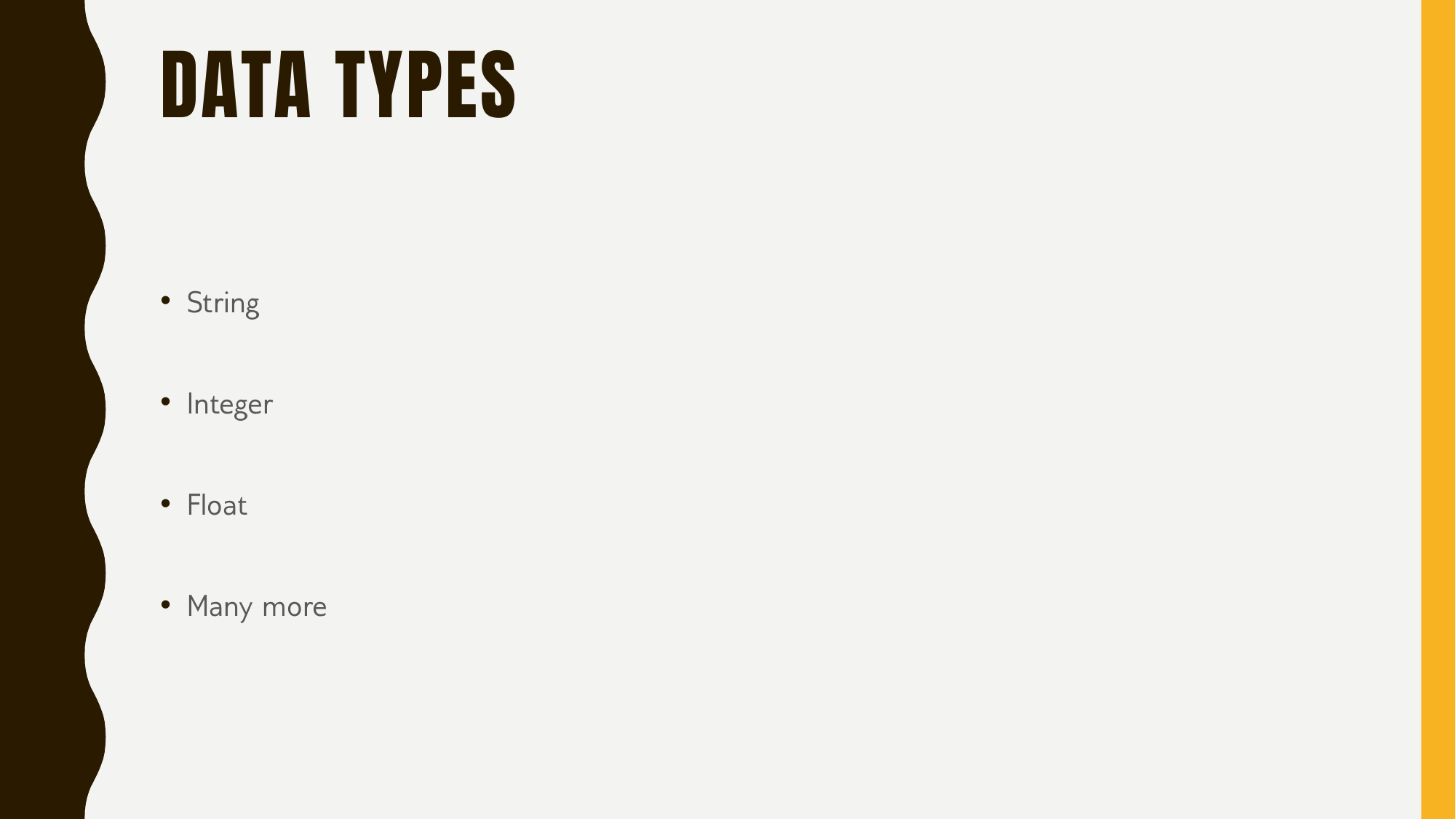

# Data types
String

Integer

Float

Many more